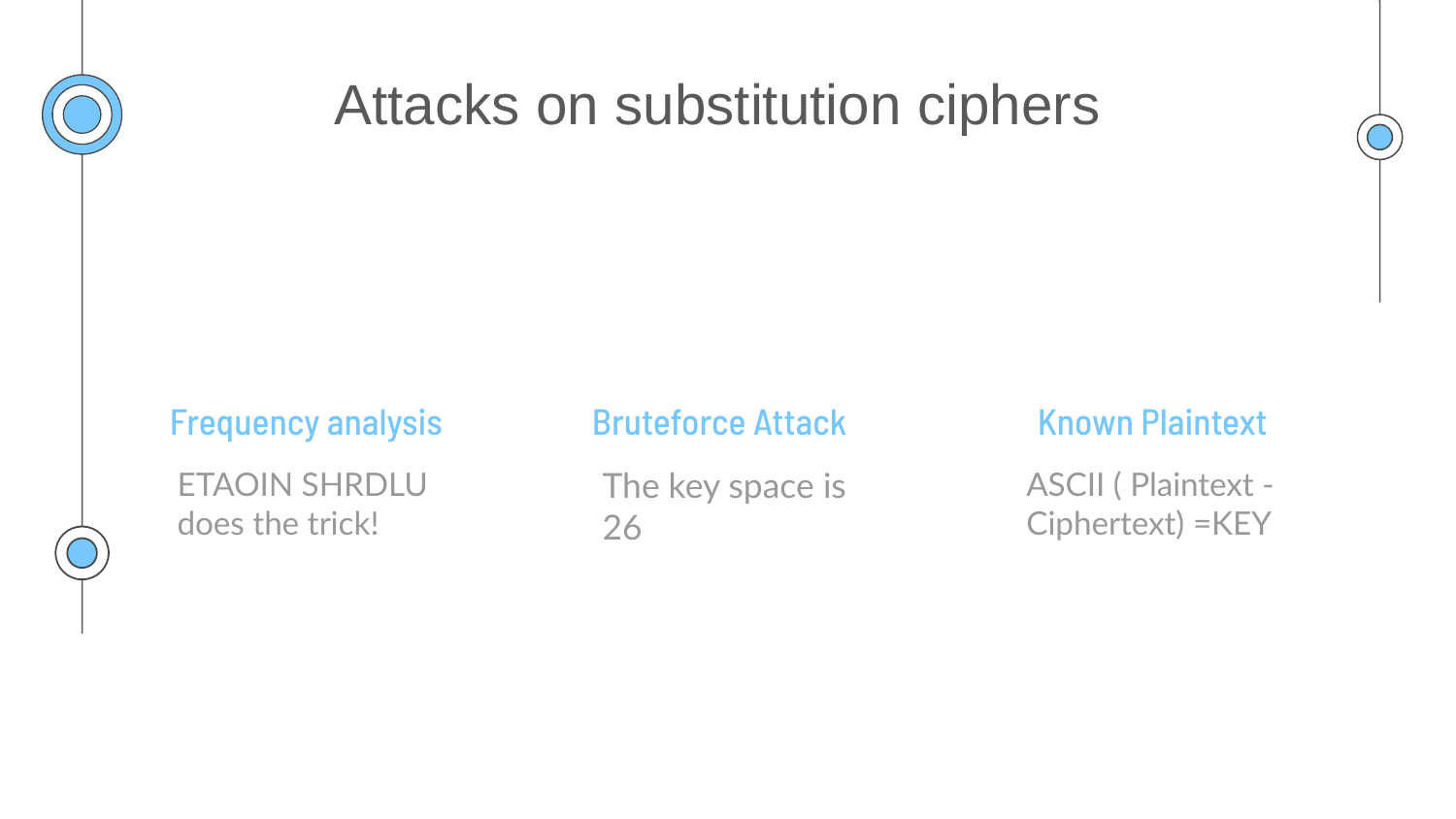

Attacks on substitution ciphers
Frequency analysis
Bruteforce Attack
Known Plaintext
ETAOIN SHRDLU does the trick!

The key space is 26

ASCII ( Plaintext - Ciphertext) =KEY